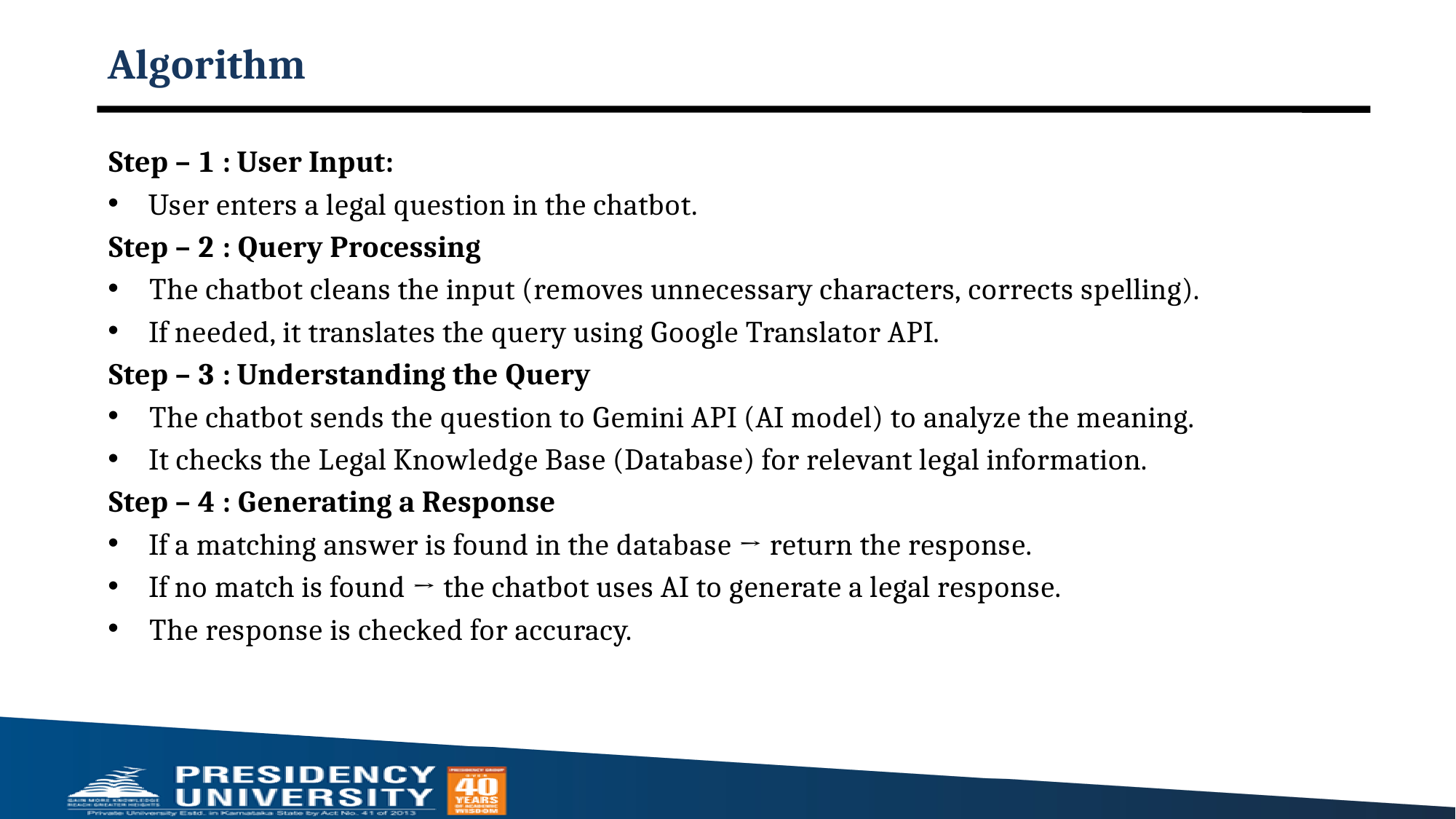

# Algorithm
Step – 1 : User Input:
User enters a legal question in the chatbot.
Step – 2 : Query Processing
The chatbot cleans the input (removes unnecessary characters, corrects spelling).
If needed, it translates the query using Google Translator API.
Step – 3 : Understanding the Query
The chatbot sends the question to Gemini API (AI model) to analyze the meaning.
It checks the Legal Knowledge Base (Database) for relevant legal information.
Step – 4 : Generating a Response
If a matching answer is found in the database → return the response.
If no match is found → the chatbot uses AI to generate a legal response.
The response is checked for accuracy.